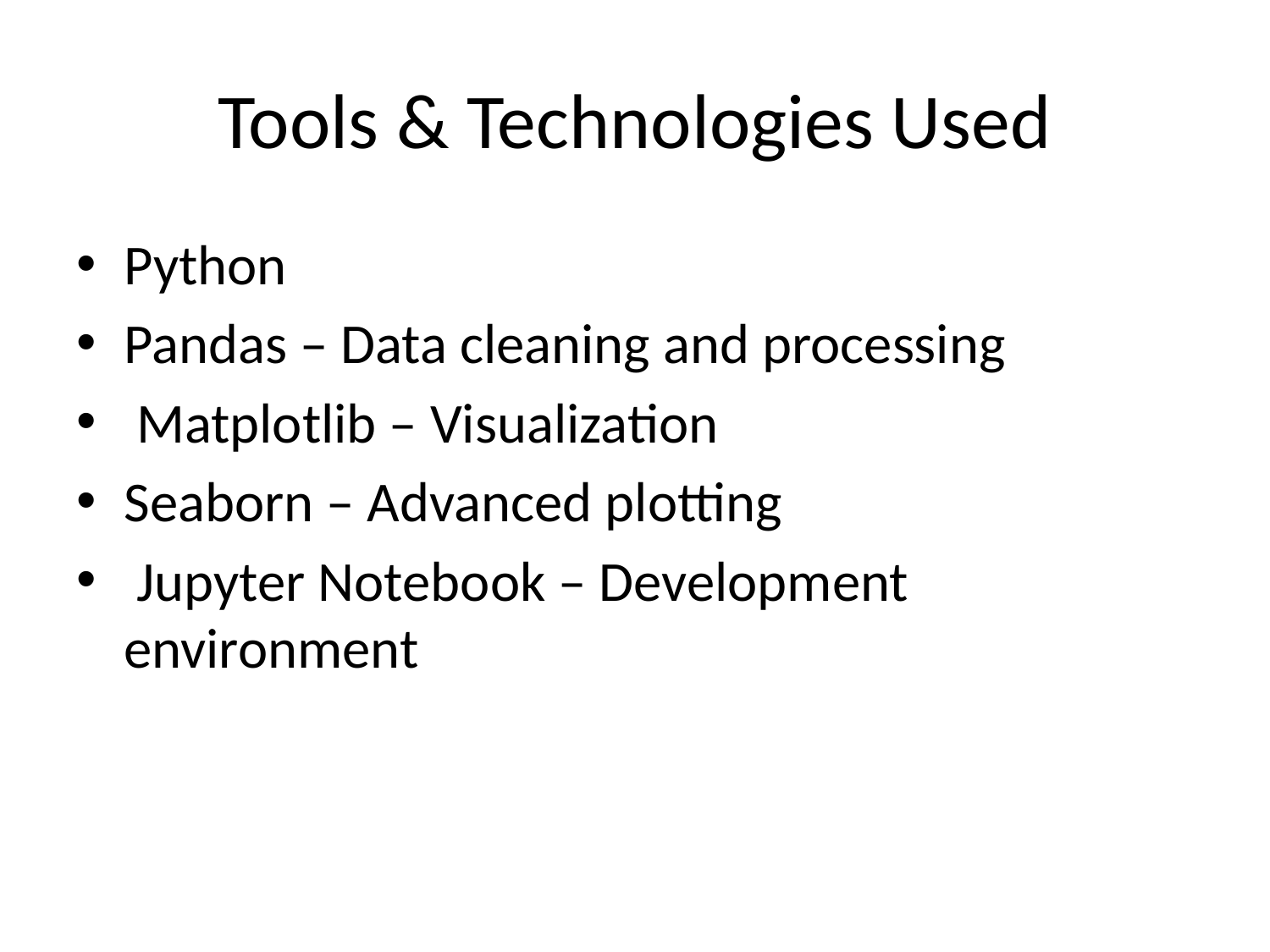

# Tools & Technologies Used
Python
Pandas – Data cleaning and processing
 Matplotlib – Visualization
Seaborn – Advanced plotting
 Jupyter Notebook – Development environment